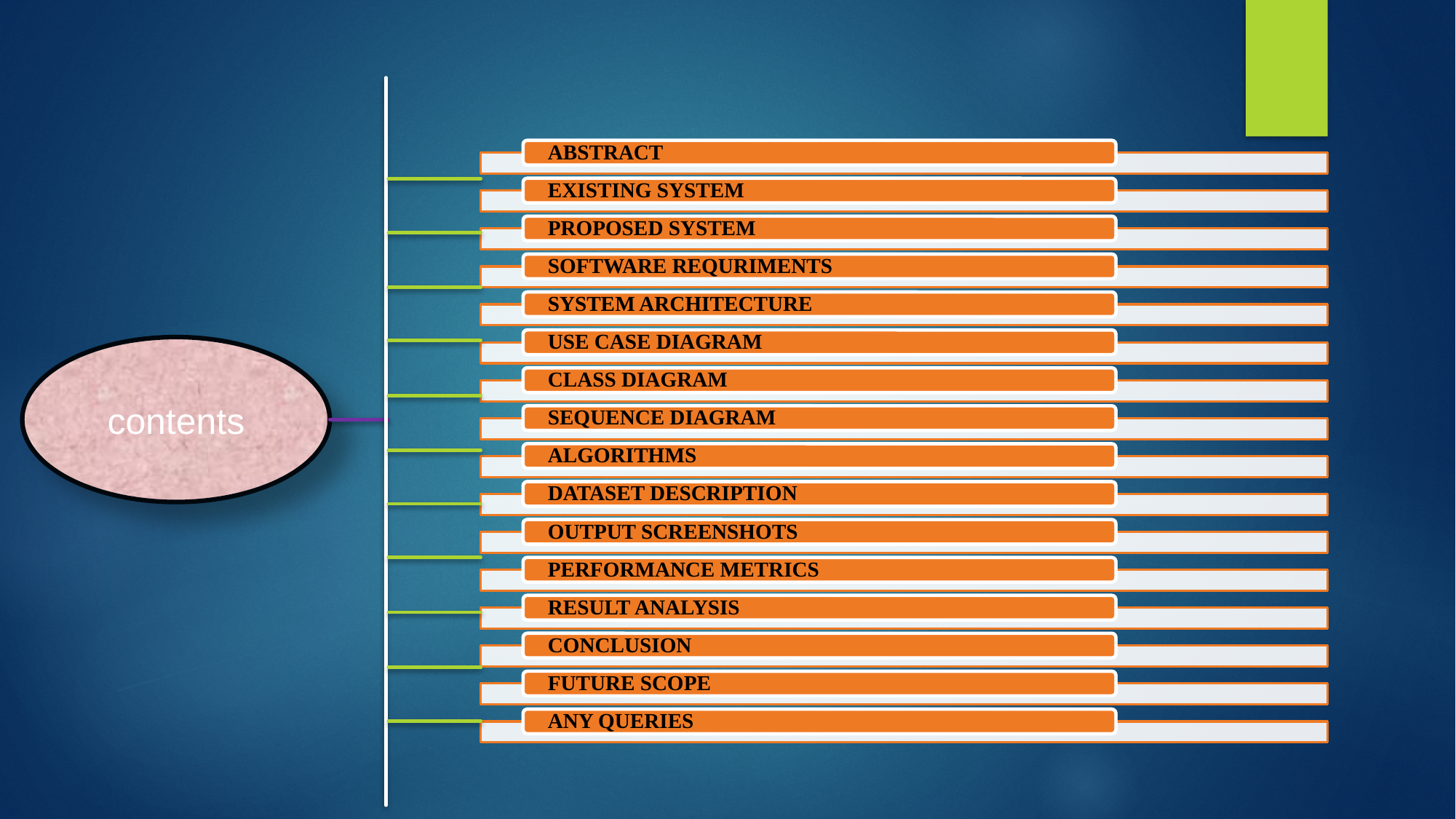

ABSTRACT
EXISTING SYSTEM
PROPOSED SYSTEM
SOFTWARE REQURIMENTS
SYSTEM ARCHITECTURE
USE CASE DIAGRAM
CLASS DIAGRAM
SEQUENCE DIAGRAM
ALGORITHMS
DATASET DESCRIPTION
OUTPUT SCREENSHOTS
PERFORMANCE METRICS
RESULT ANALYSIS
CONCLUSION
FUTURE SCOPE
ANY QUERIES
contents